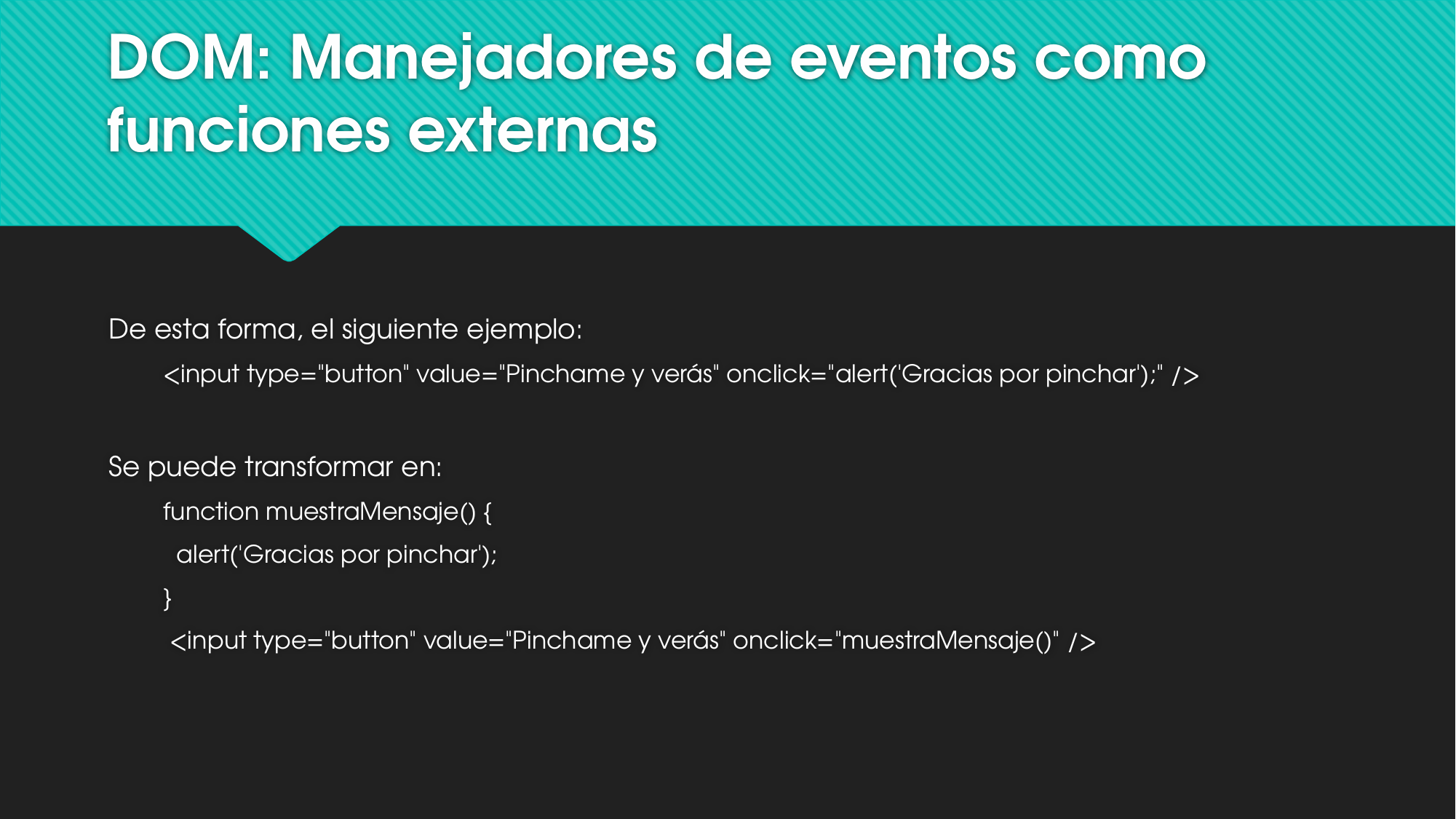

# DOM: Manejadores de eventos como funciones externas
De esta forma, el siguiente ejemplo:
<input type="button" value="Pinchame y verás" onclick="alert('Gracias por pinchar');" />

Se puede transformar en:
function muestraMensaje() {
  alert('Gracias por pinchar');
}
 <input type="button" value="Pinchame y verás" onclick="muestraMensaje()" />